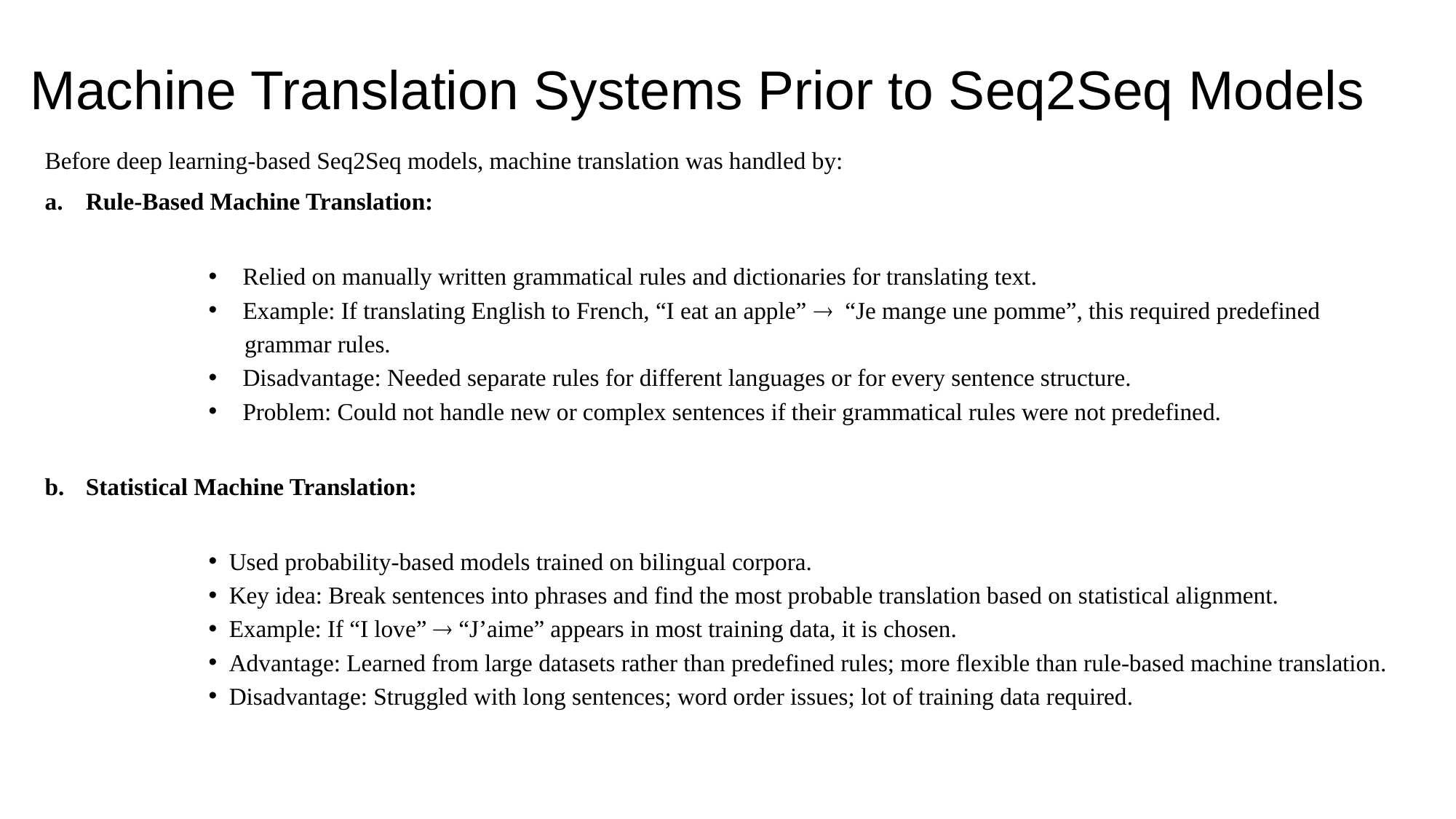

# Machine Translation Systems Prior to Seq2Seq Models

Before deep learning-based Seq2Seq models, machine translation was handled by:
Rule-Based Machine Translation:

Relied on manually written grammatical rules and dictionaries for translating text.
Example: If translating English to French, “I eat an apple” →  “Je mange une pomme”, this required predefined
      grammar rules.
Disadvantage: Needed separate rules for different languages or for every sentence structure.
Problem: Could not handle new or complex sentences if their grammatical rules were not predefined.

Statistical Machine Translation:

Used probability-based models trained on bilingual corpora.
Key idea: Break sentences into phrases and find the most probable translation based on statistical alignment.
Example: If “I love” → “J’aime” appears in most training data, it is chosen.
Advantage: Learned from large datasets rather than predefined rules; more flexible than rule-based machine translation.
Disadvantage: Struggled with long sentences; word order issues; lot of training data required.